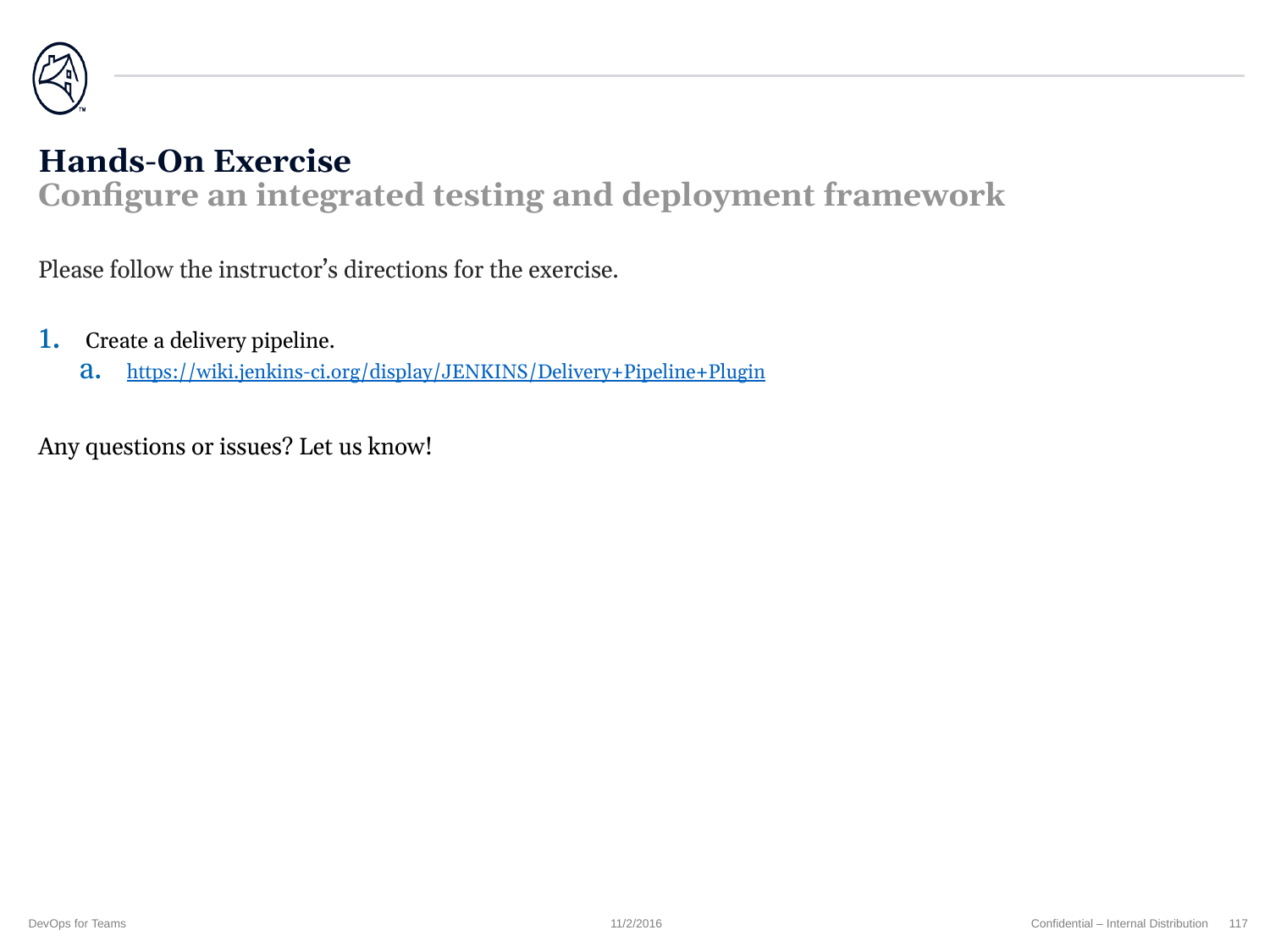

# Hands-On Exercise Configure an integrated testing and deployment framework
Please follow the instructor’s directions for the exercise.

Create a delivery pipeline.
https://wiki.jenkins-ci.org/display/JENKINS/Delivery+Pipeline+Plugin

Any questions or issues? Let us know!
DevOps for Teams